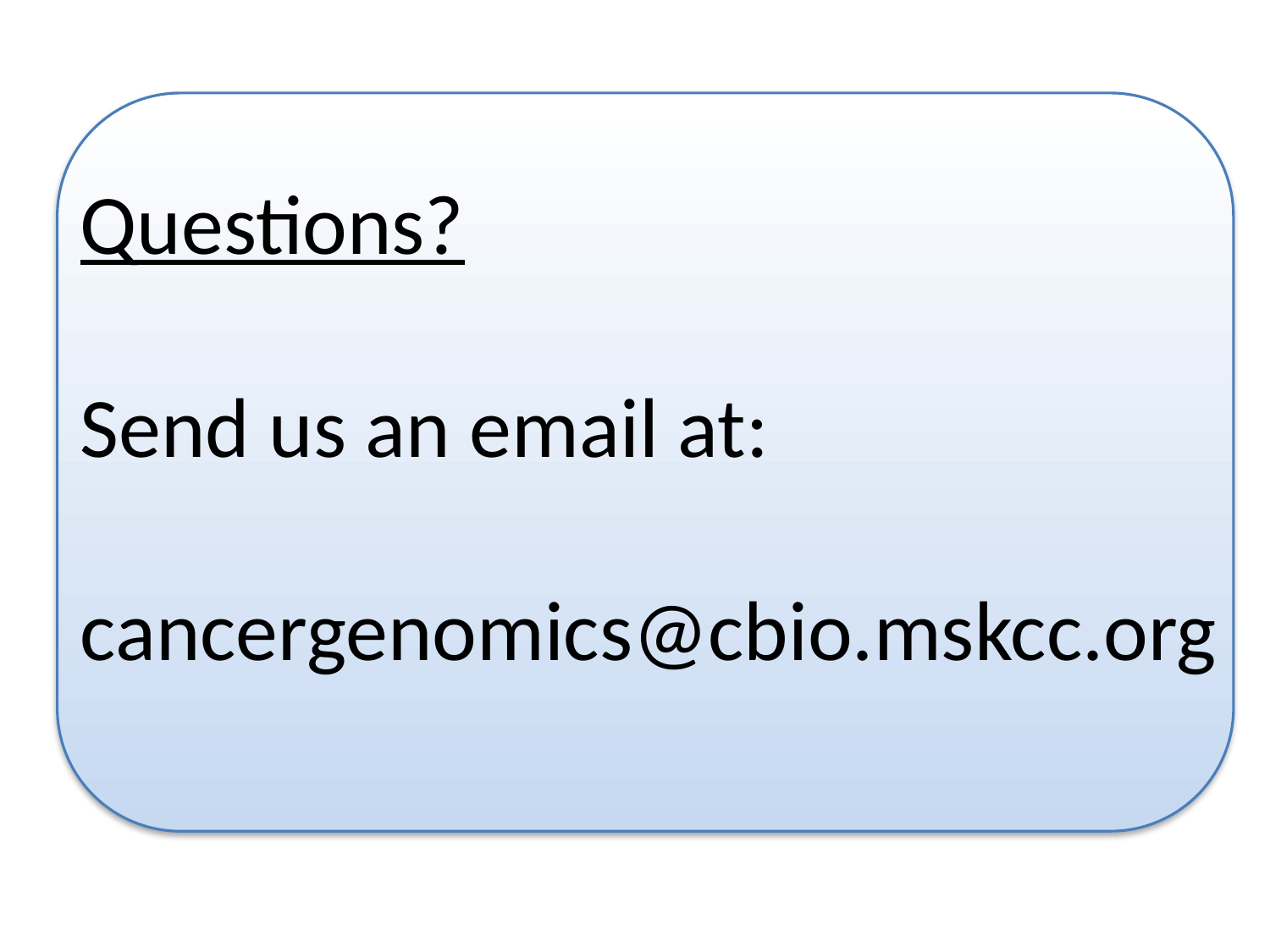

Questions?

Send us an email at:

cancergenomics@cbio.mskcc.org